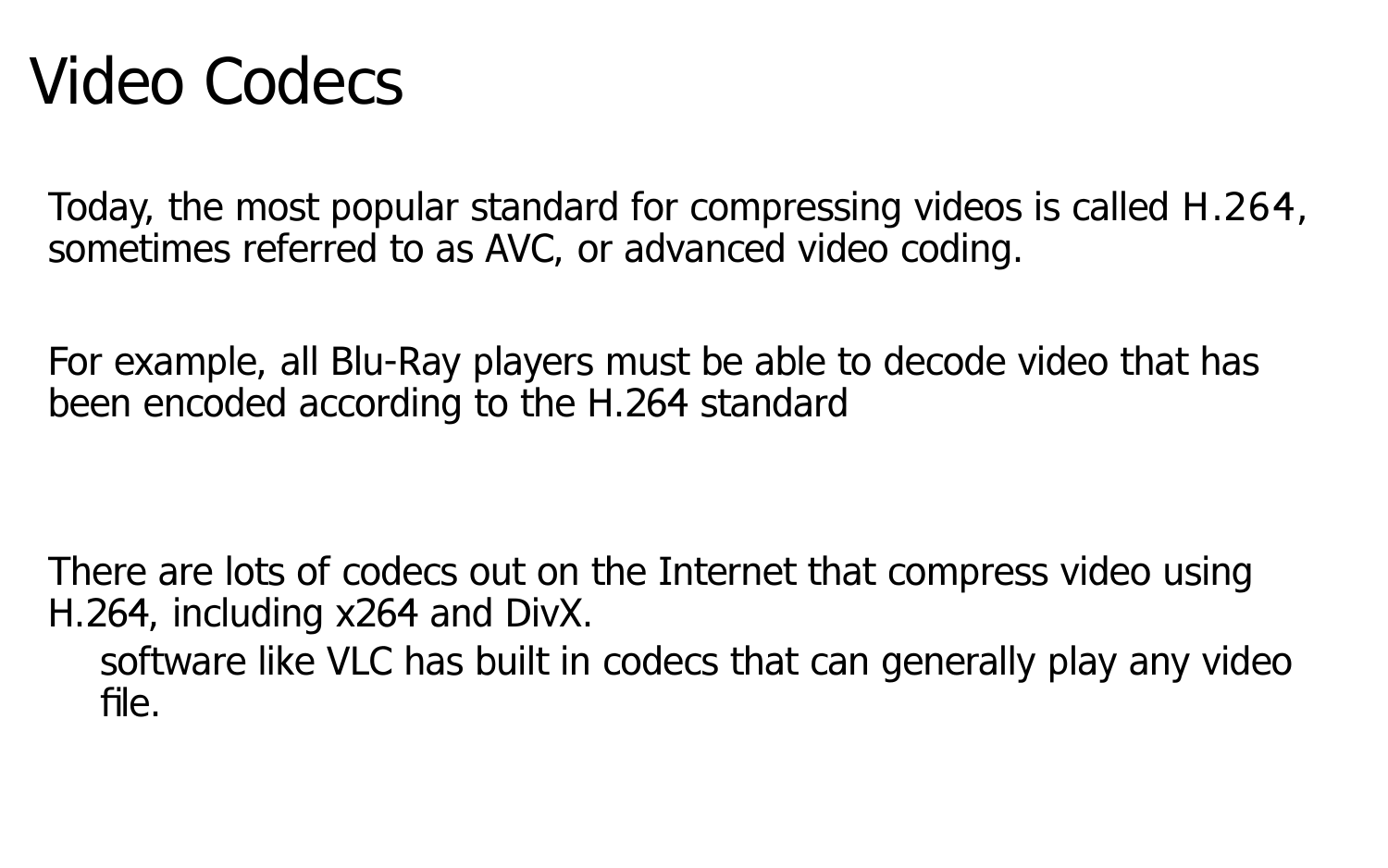

# Video Codecs

Today, the most popular standard for compressing videos is called H.264, sometimes referred to as AVC, or advanced video coding.

For example, all Blu-Ray players must be able to decode video that has been encoded according to the H.264 standard

There are lots of codecs out on the Internet that compress video using H.264, including x264 and DivX.
software like VLC has built in codecs that can generally play any video file.